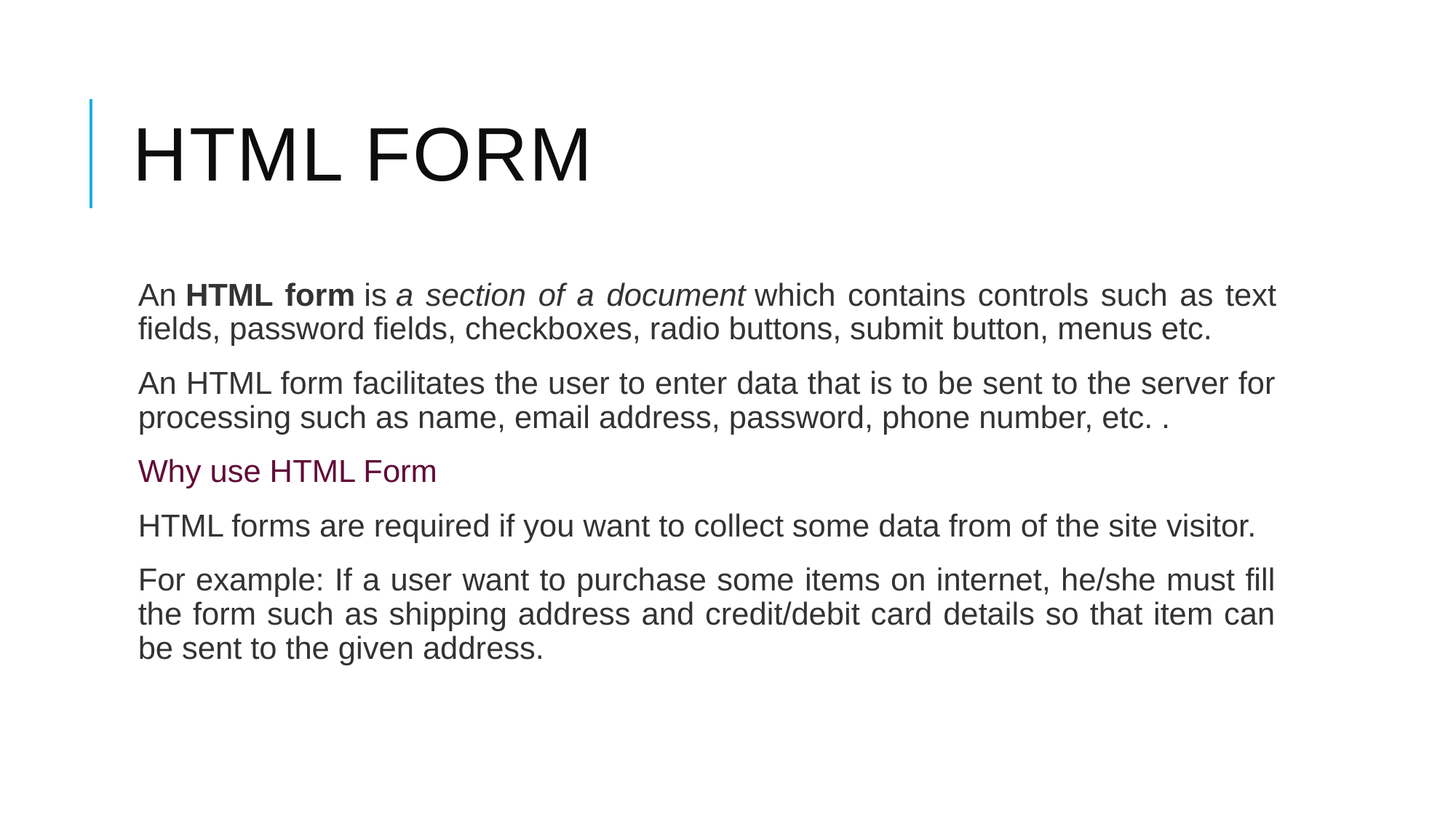

# Html form
An HTML form is a section of a document which contains controls such as text fields, password fields, checkboxes, radio buttons, submit button, menus etc.
An HTML form facilitates the user to enter data that is to be sent to the server for processing such as name, email address, password, phone number, etc. .
Why use HTML Form
HTML forms are required if you want to collect some data from of the site visitor.
For example: If a user want to purchase some items on internet, he/she must fill the form such as shipping address and credit/debit card details so that item can be sent to the given address.